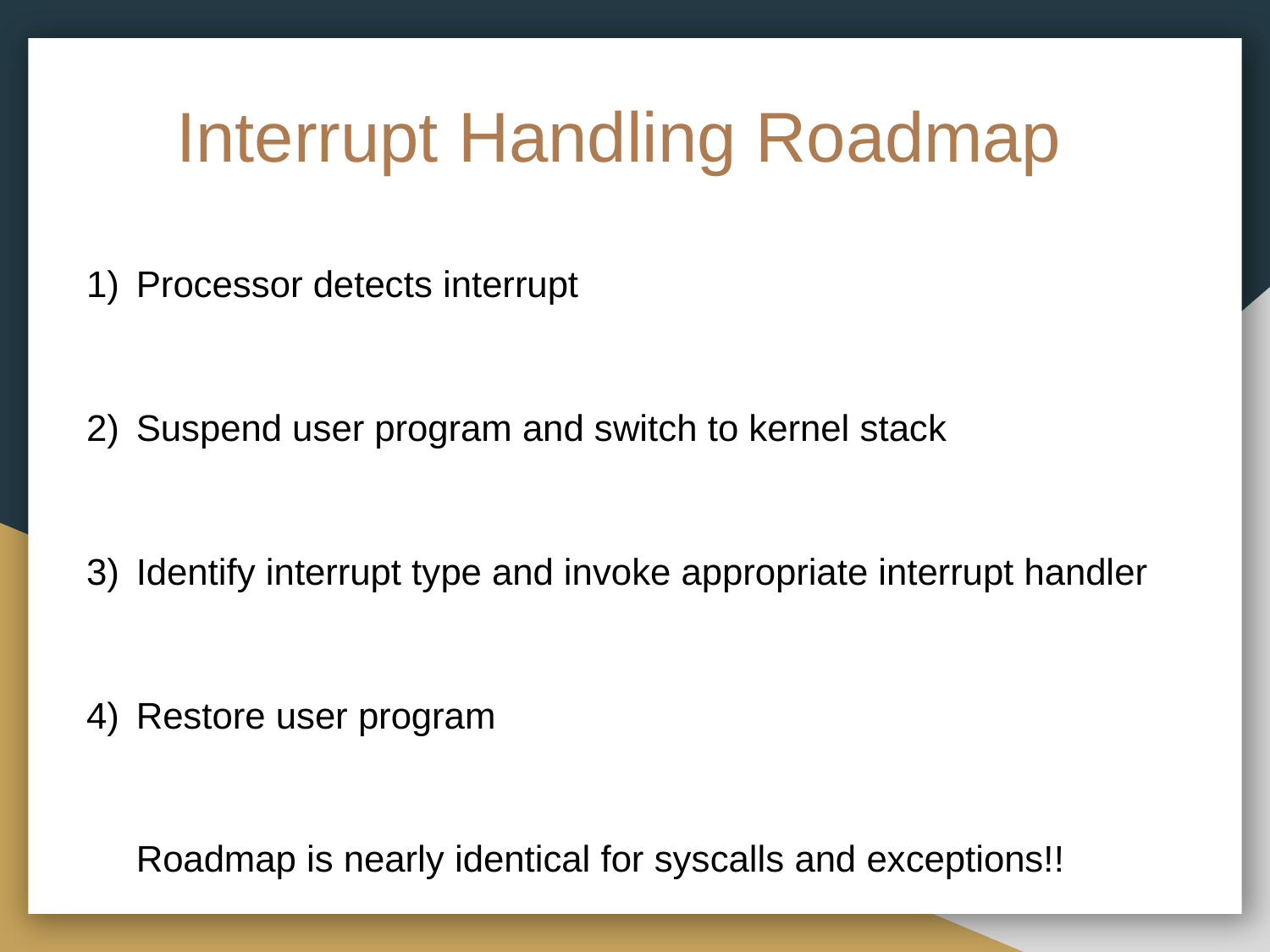

# Interrupt Handling Roadmap
Processor detects interrupt

Suspend user program and switch to kernel stack

Identify interrupt type and invoke appropriate interrupt handler

Restore user program

Roadmap is nearly identical for syscalls and exceptions!!